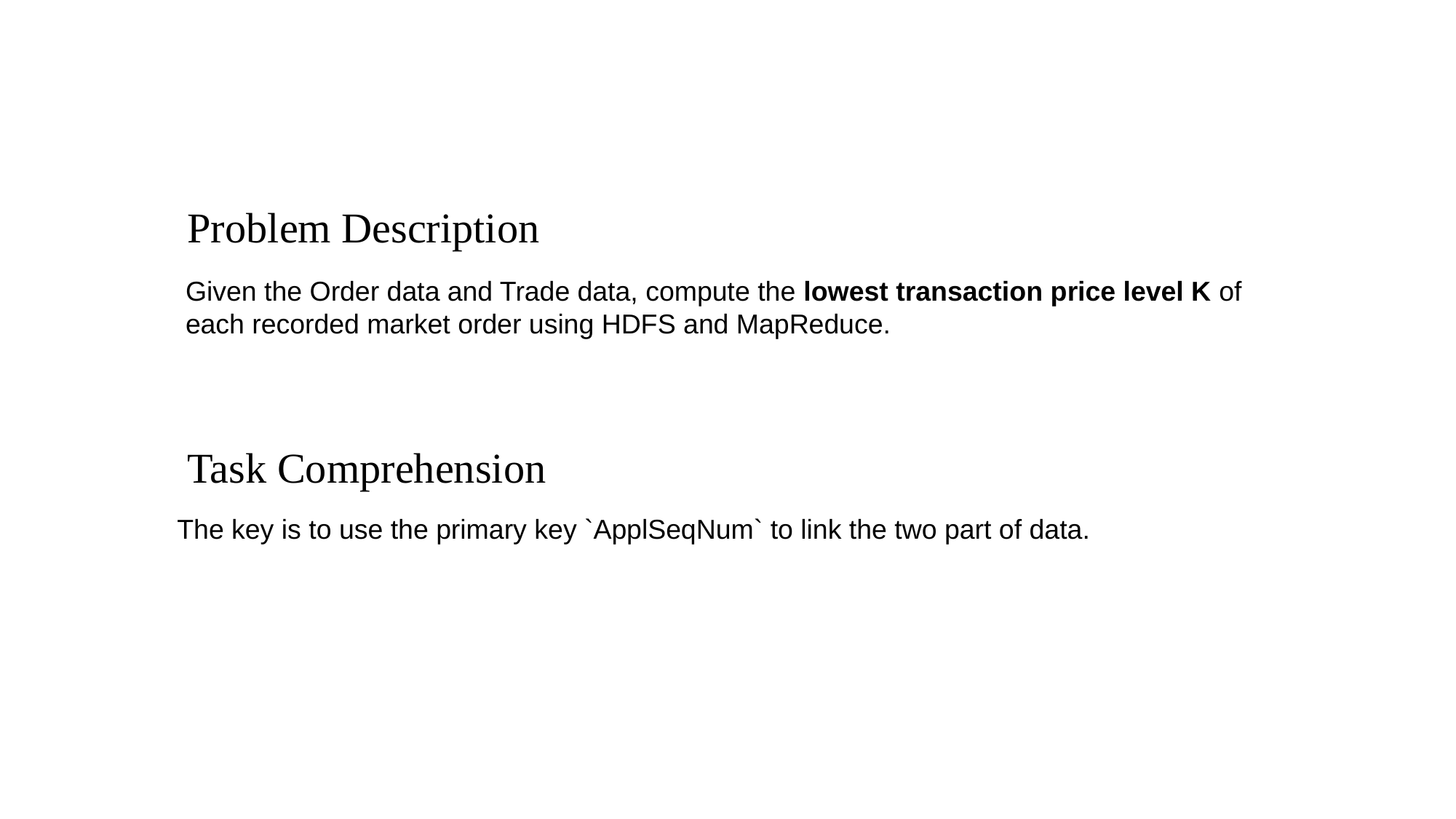

Problem Description
Given the Order data and Trade data, compute the lowest transaction price level K of each recorded market order using HDFS and MapReduce.
Task Comprehension
The key is to use the primary key `ApplSeqNum` to link the two part of data.